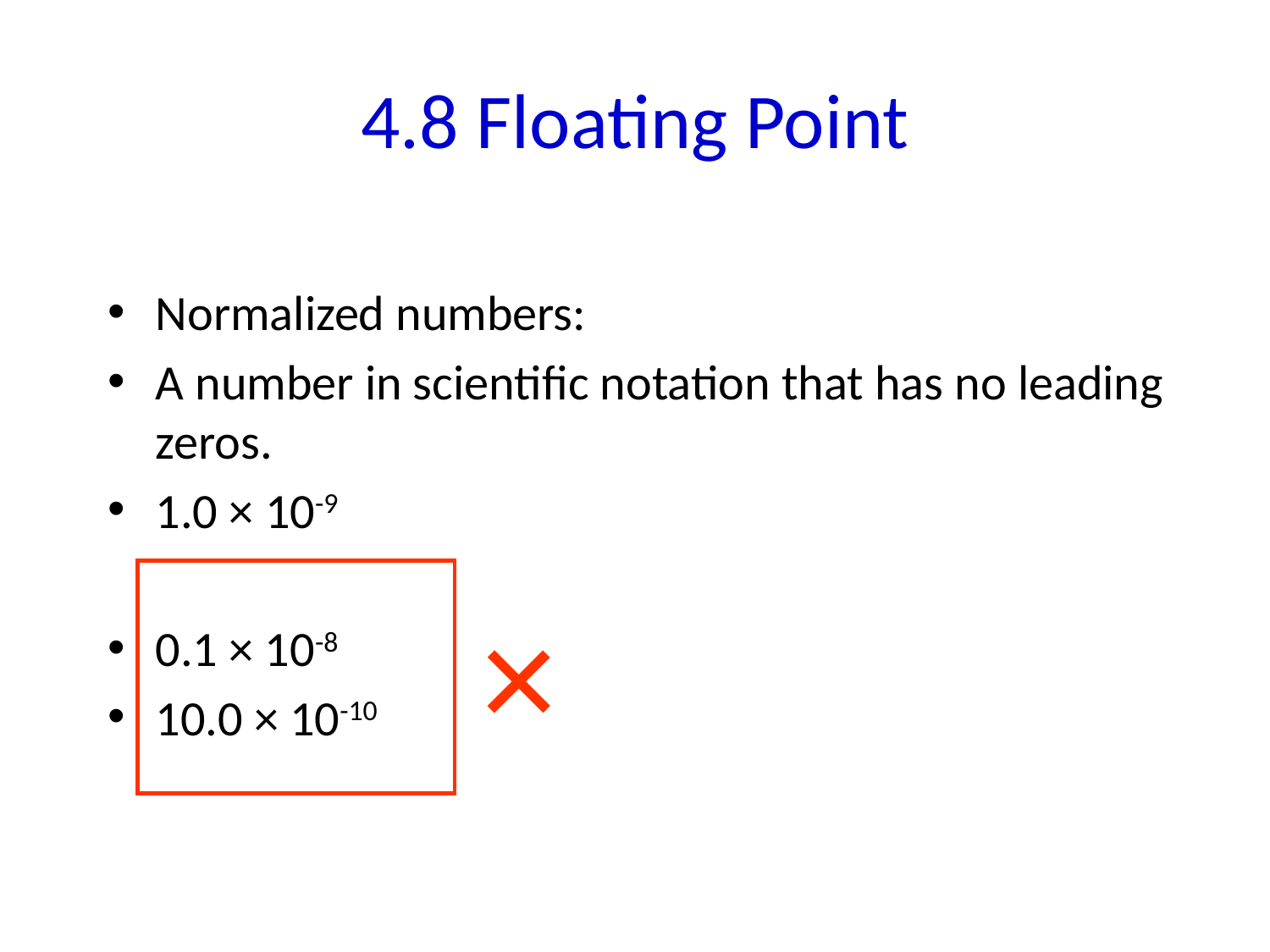

# 4.8 Floating Point
Normalized numbers:
A number in scientific notation that has no leading zeros.
1.0 × 10-9

0.1 × 10-8
10.0 × 10-10

×